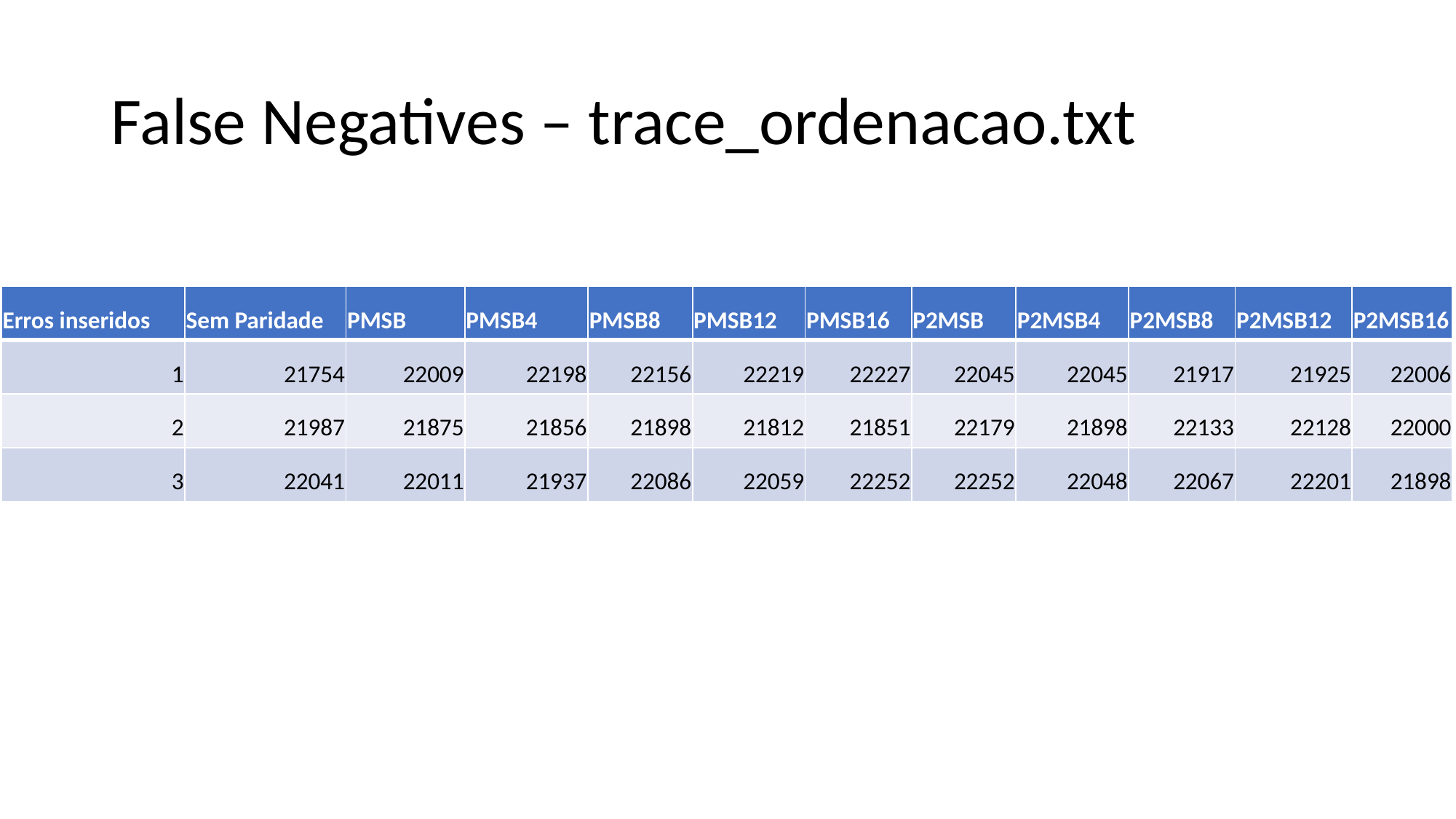

# False Negatives – trace_ordenacao.txt
| Erros inseridos | Sem Paridade | PMSB | PMSB4 | PMSB8 | PMSB12 | PMSB16 | P2MSB | P2MSB4 | P2MSB8 | P2MSB12 | P2MSB16 |
| --- | --- | --- | --- | --- | --- | --- | --- | --- | --- | --- | --- |
| 1 | 21754 | 22009 | 22198 | 22156 | 22219 | 22227 | 22045 | 22045 | 21917 | 21925 | 22006 |
| 2 | 21987 | 21875 | 21856 | 21898 | 21812 | 21851 | 22179 | 21898 | 22133 | 22128 | 22000 |
| 3 | 22041 | 22011 | 21937 | 22086 | 22059 | 22252 | 22252 | 22048 | 22067 | 22201 | 21898 |